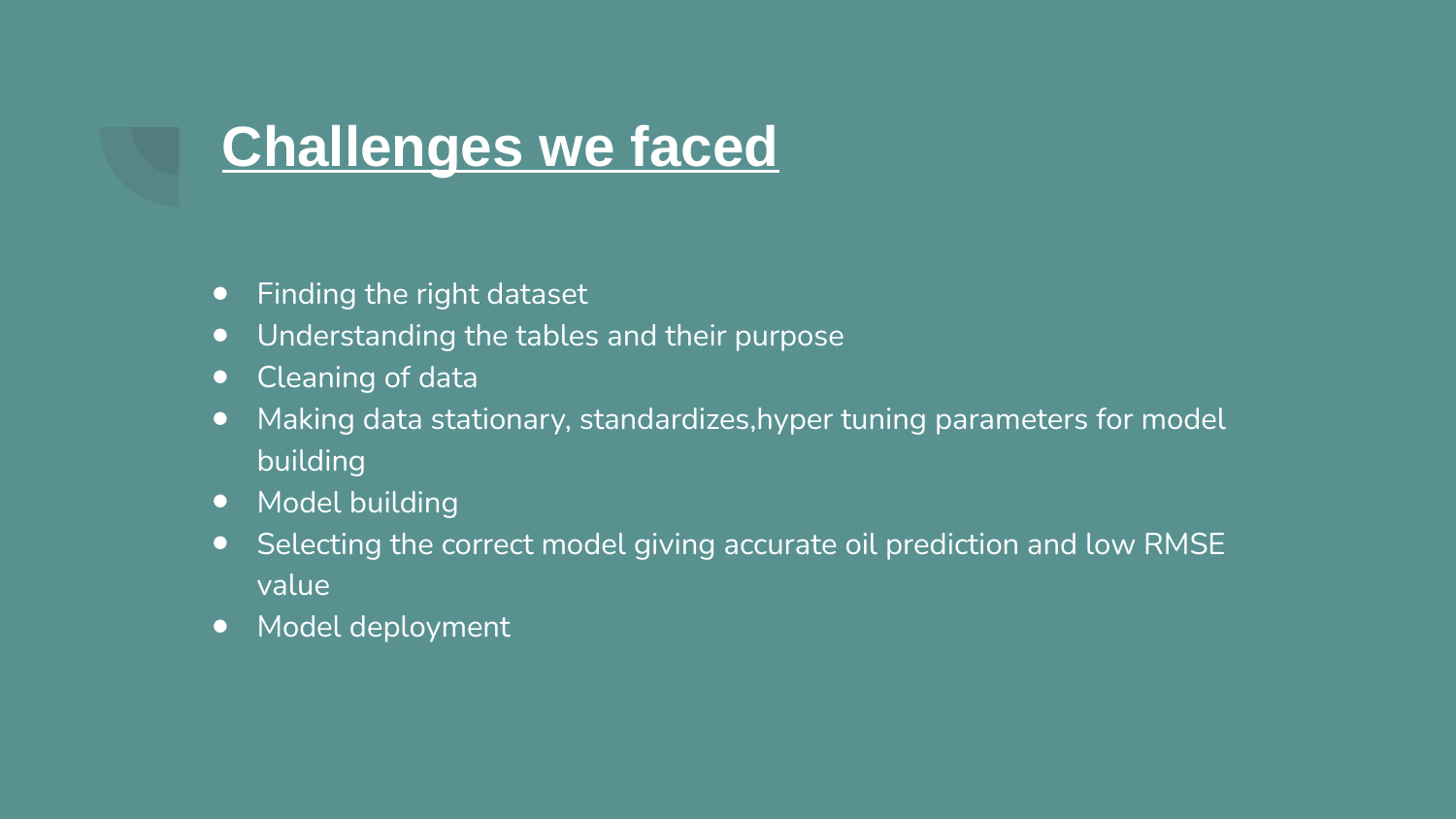

# Challenges we faced
Finding the right dataset
Understanding the tables and their purpose
Cleaning of data
Making data stationary, standardizes,hyper tuning parameters for model building
Model building
Selecting the correct model giving accurate oil prediction and low RMSE value
Model deployment